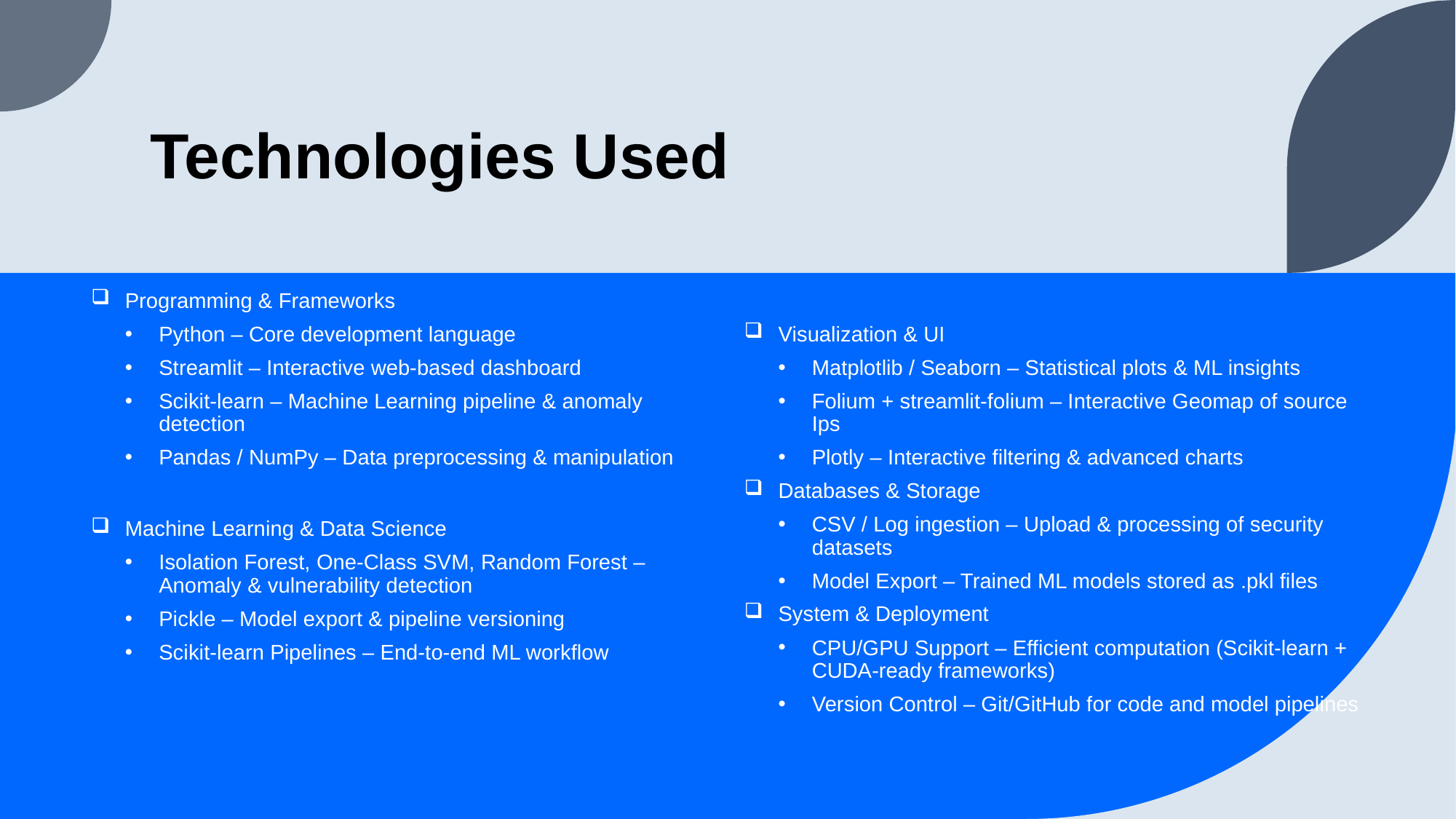

# Technologies Used
Programming & Frameworks
Python – Core development language
Streamlit – Interactive web-based dashboard
Scikit-learn – Machine Learning pipeline & anomaly detection
Pandas / NumPy – Data preprocessing & manipulation

Machine Learning & Data Science
Isolation Forest, One-Class SVM, Random Forest – Anomaly & vulnerability detection
Pickle – Model export & pipeline versioning
Scikit-learn Pipelines – End-to-end ML workflow

Visualization & UI
Matplotlib / Seaborn – Statistical plots & ML insights
Folium + streamlit-folium – Interactive Geomap of source Ips
Plotly – Interactive filtering & advanced charts
Databases & Storage
CSV / Log ingestion – Upload & processing of security datasets
Model Export – Trained ML models stored as .pkl files
System & Deployment
CPU/GPU Support – Efficient computation (Scikit-learn + CUDA-ready frameworks)
Version Control – Git/GitHub for code and model pipelines